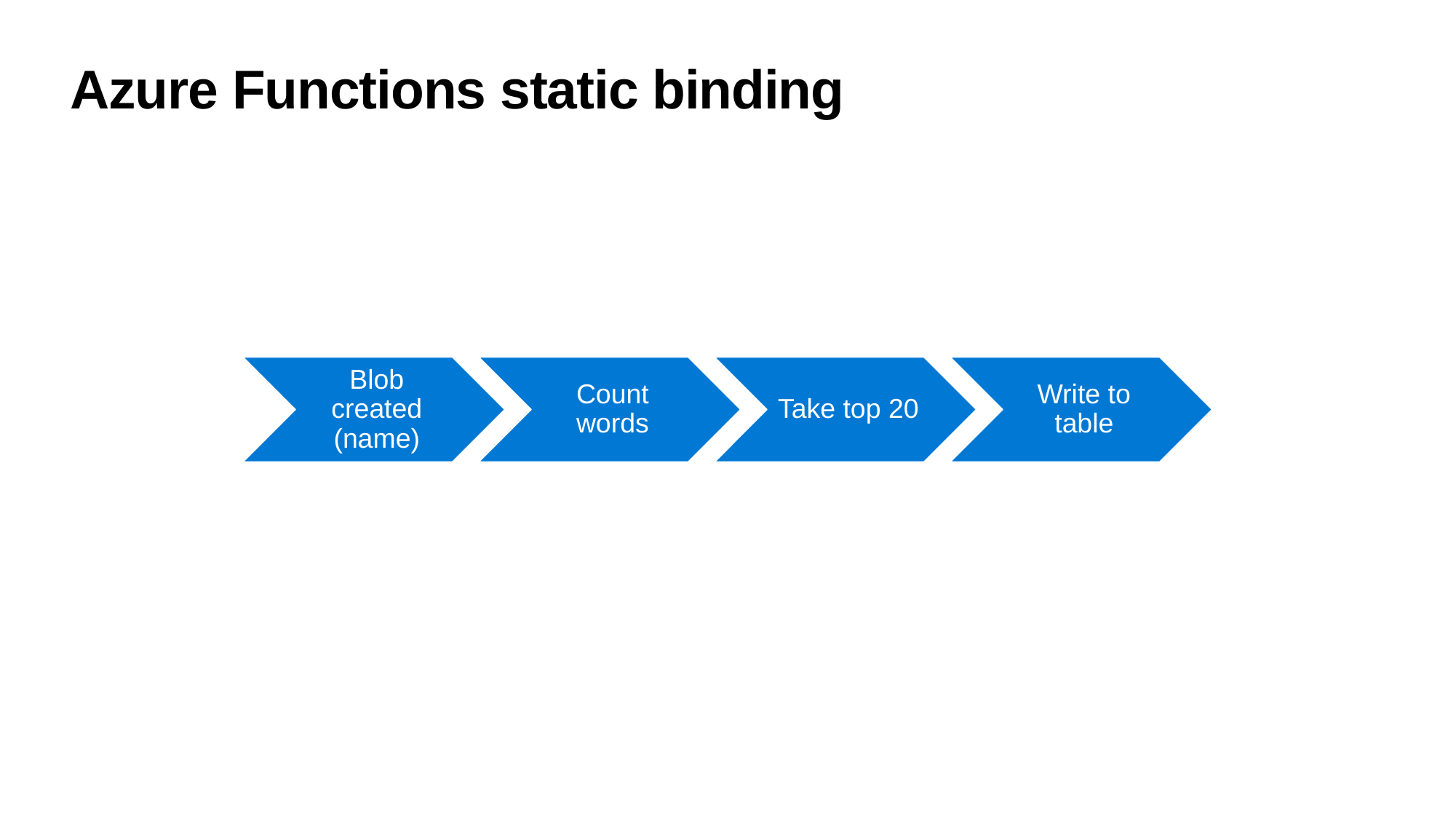

# Azure Functions static binding
Blob created (name)
Count words
Take top 20
Write to table